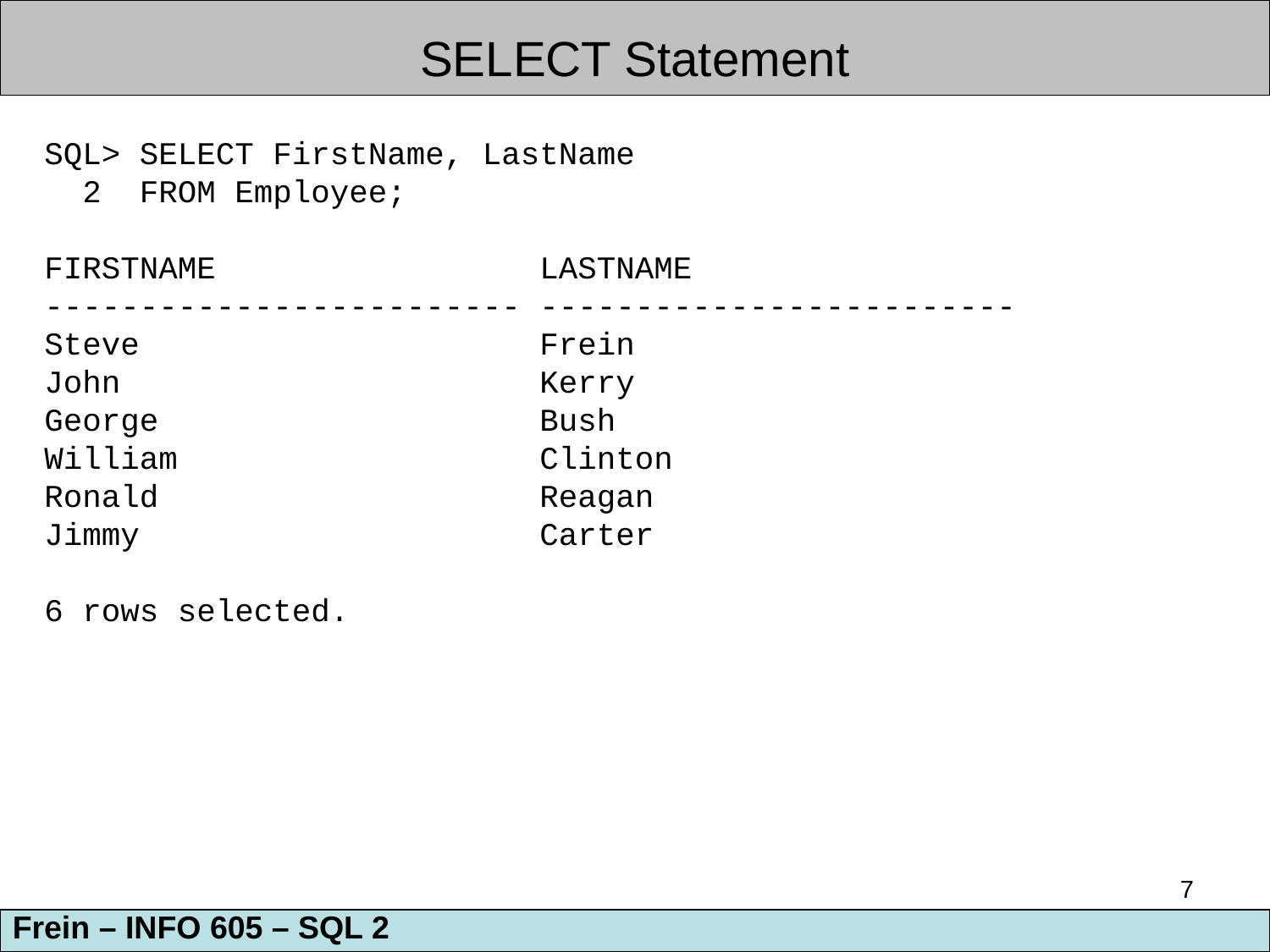

SELECT Statement

SQL> SELECT FirstName, LastName
  2  FROM Employee;

FIRSTNAME                 LASTNAME
------------------------- -------------------------
Steve                     Frein
John                      Kerry
George                    Bush
William                   Clinton
Ronald                    Reagan
Jimmy                     Carter

6 rows selected.

7
Frein – INFO 605 – SQL 2